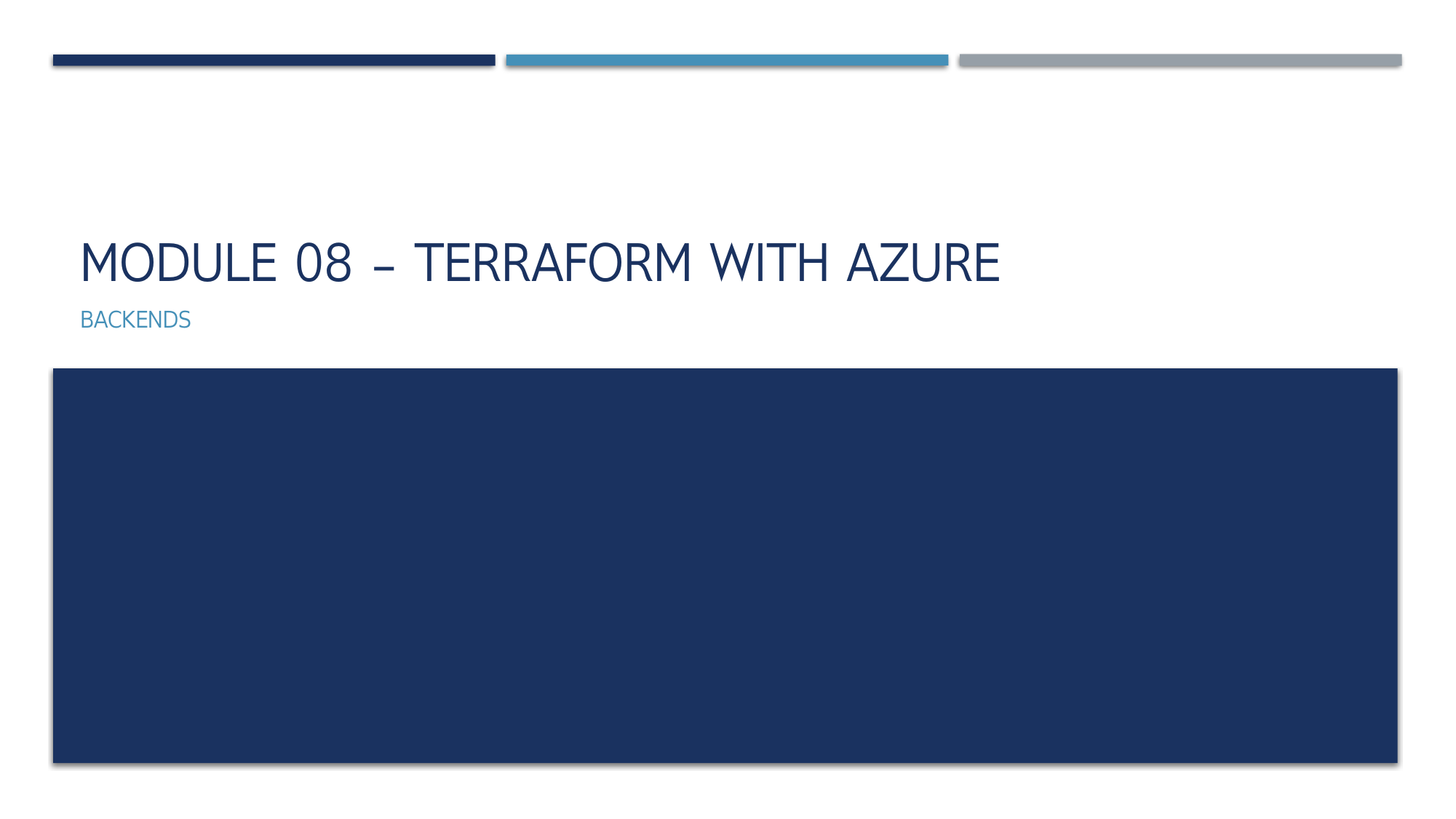

# Module 08 – Terraform with azure
backends